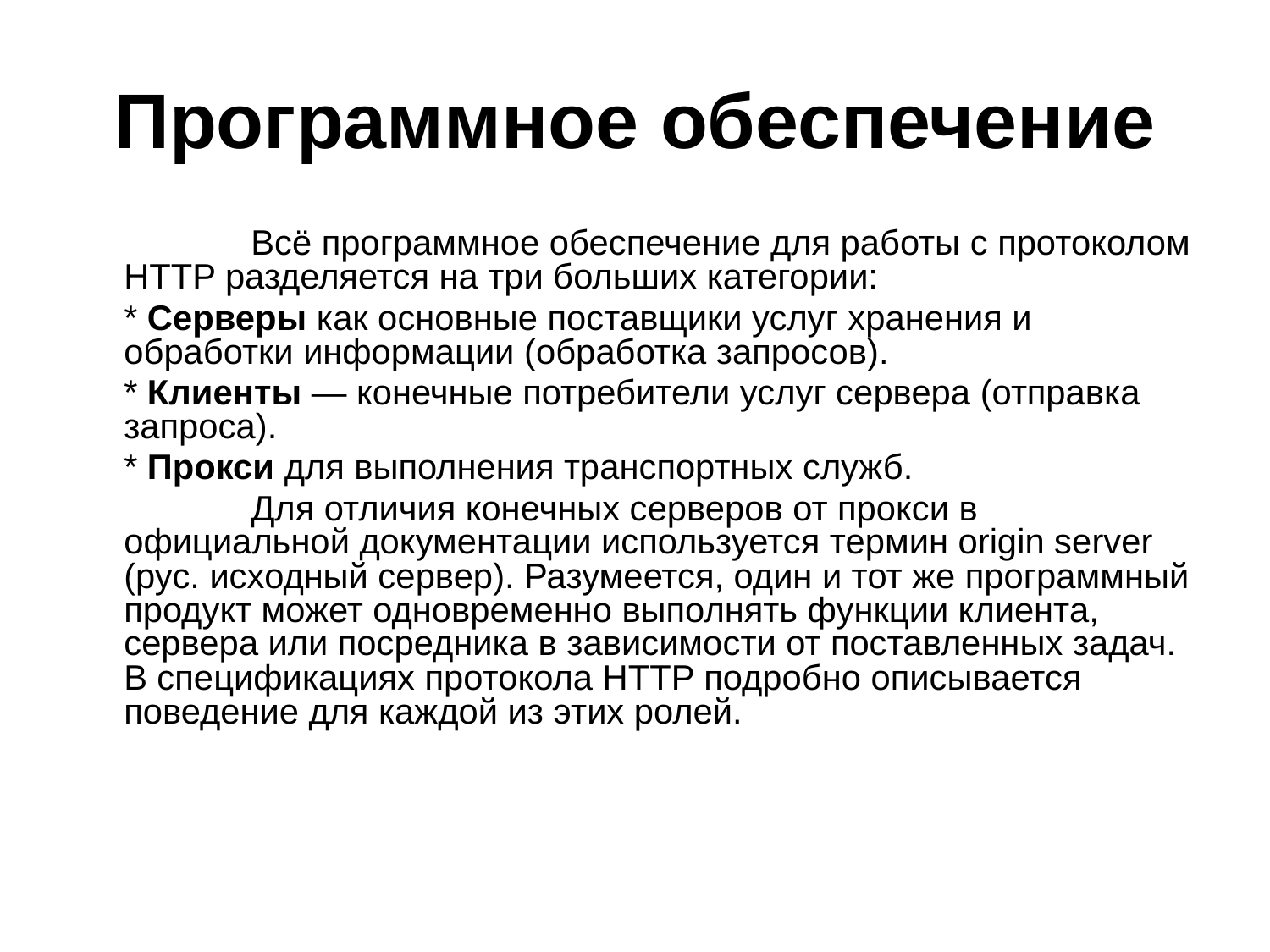

# Программное обеспечение
		Всё программное обеспечение для работы с протоколом HTTP разделяется на три больших категории:
	* Серверы как основные поставщики услуг хранения и обработки информации (обработка запросов).
	* Клиенты — конечные потребители услуг сервера (отправка запроса).
	* Прокси для выполнения транспортных служб.
		Для отличия конечных серверов от прокси в официальной документации используется термин origin server (рус. исходный сервер). Разумеется, один и тот же программный продукт может одновременно выполнять функции клиента, сервера или посредника в зависимости от поставленных задач. В спецификациях протокола HTTP подробно описывается поведение для каждой из этих ролей.